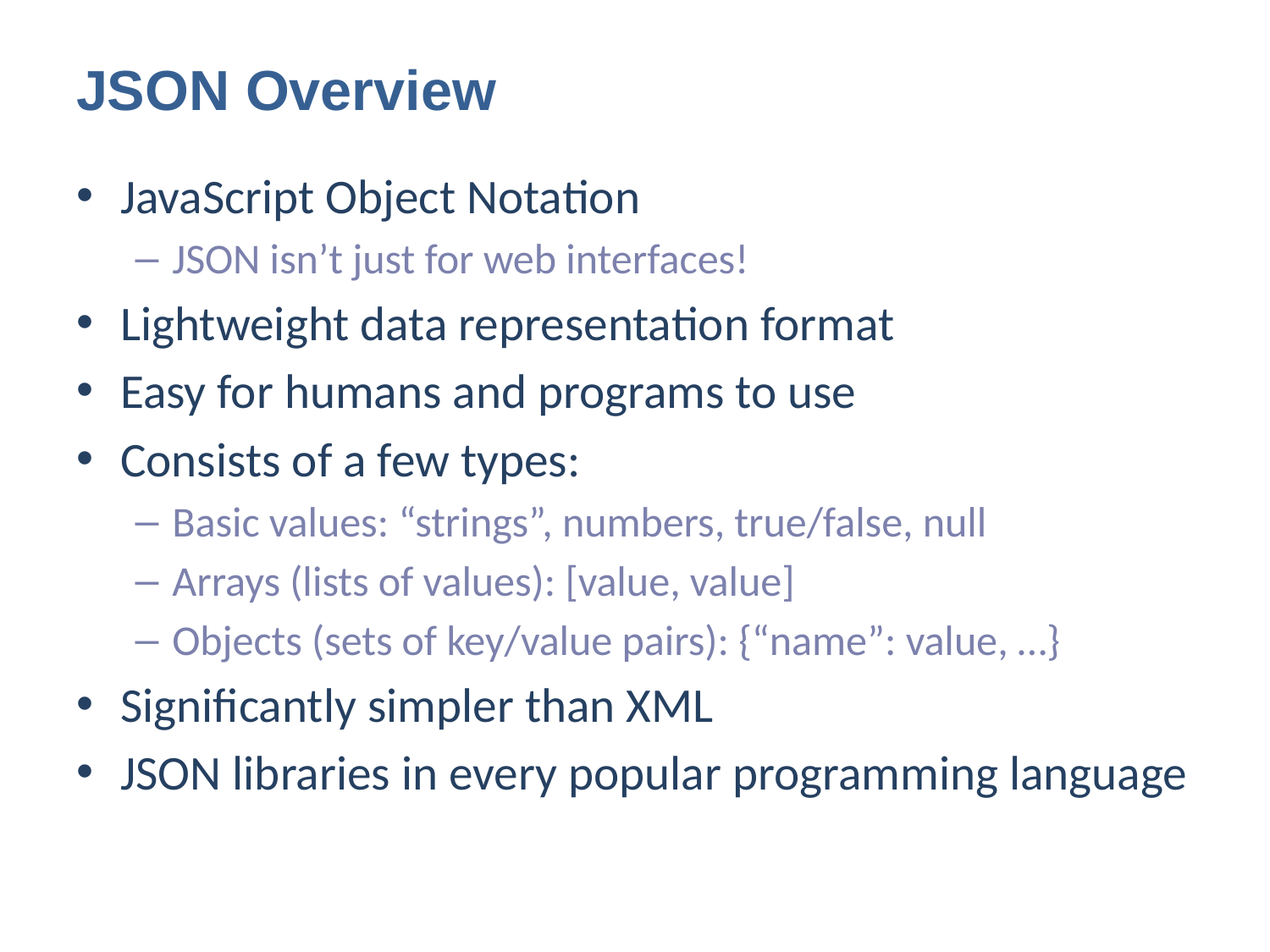

# JSON Overview
JavaScript Object Notation
JSON isn’t just for web interfaces!
Lightweight data representation format
Easy for humans and programs to use
Consists of a few types:
Basic values: “strings”, numbers, true/false, null
Arrays (lists of values): [value, value]
Objects (sets of key/value pairs): {“name”: value, …}
Significantly simpler than XML
JSON libraries in every popular programming language
6